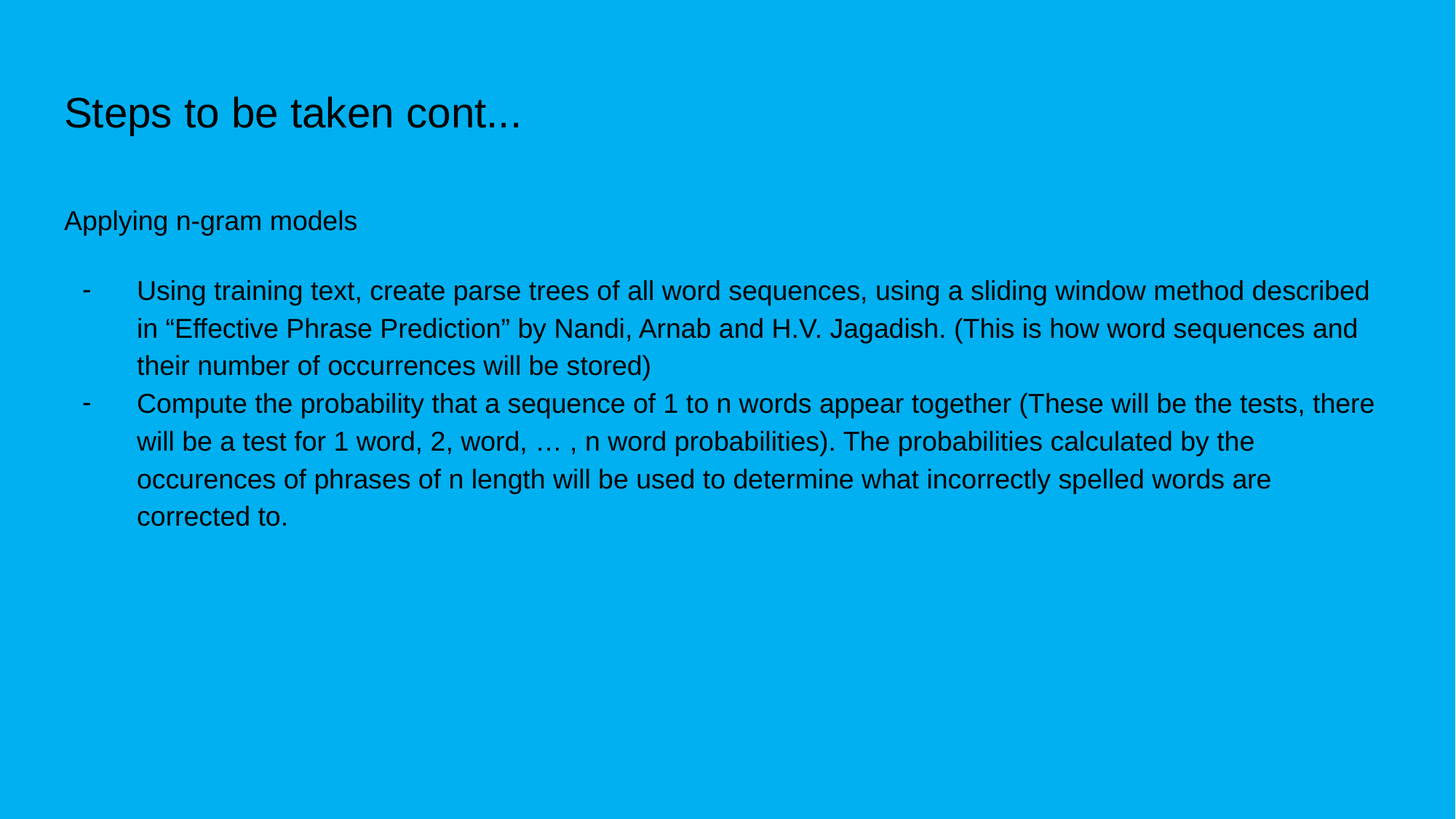

# Steps to be taken cont...
Applying n-gram models
Using training text, create parse trees of all word sequences, using a sliding window method described in “Effective Phrase Prediction” by Nandi, Arnab and H.V. Jagadish. (This is how word sequences and their number of occurrences will be stored)
Compute the probability that a sequence of 1 to n words appear together (These will be the tests, there will be a test for 1 word, 2, word, … , n word probabilities). The probabilities calculated by the occurences of phrases of n length will be used to determine what incorrectly spelled words are corrected to.